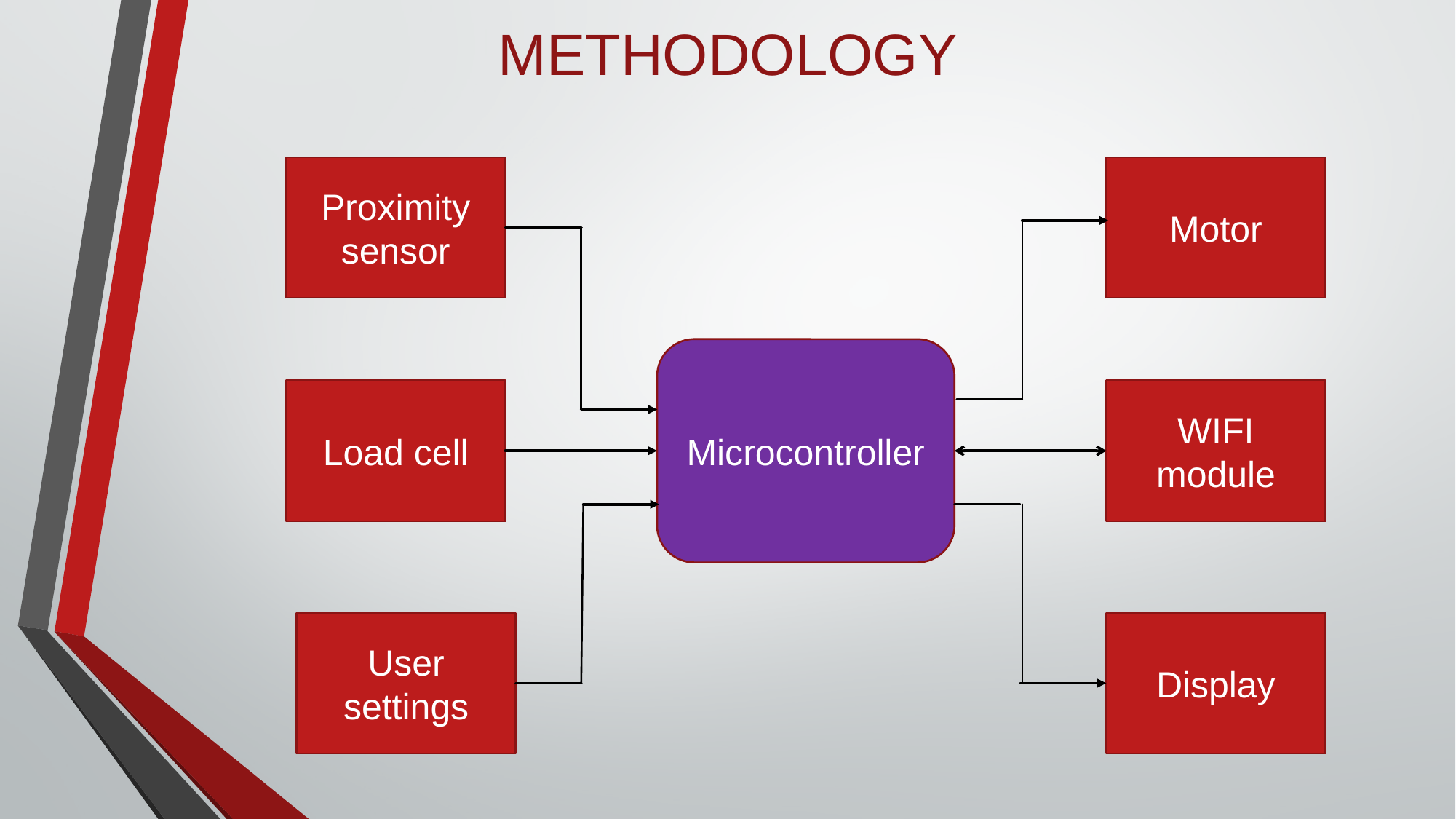

# METHODOLOGY
Proximity sensor
Motor
Microcontroller
Load cell
WIFI module
User settings
Display